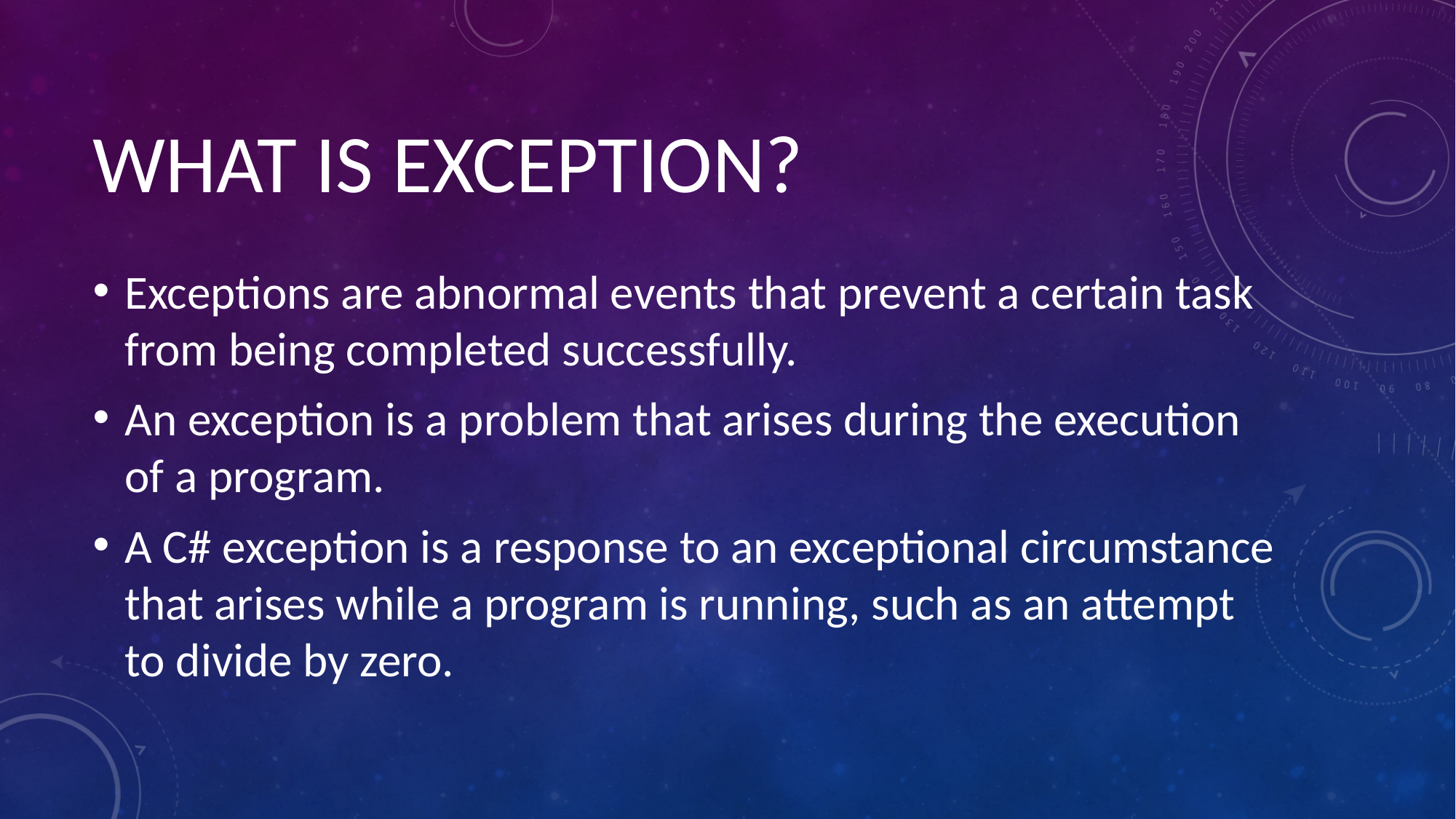

# WHAT IS EXCEPTION?
Exceptions are abnormal events that prevent a certain task from being completed successfully.
An exception is a problem that arises during the execution of a program.
A C# exception is a response to an exceptional circumstance that arises while a program is running, such as an attempt to divide by zero.